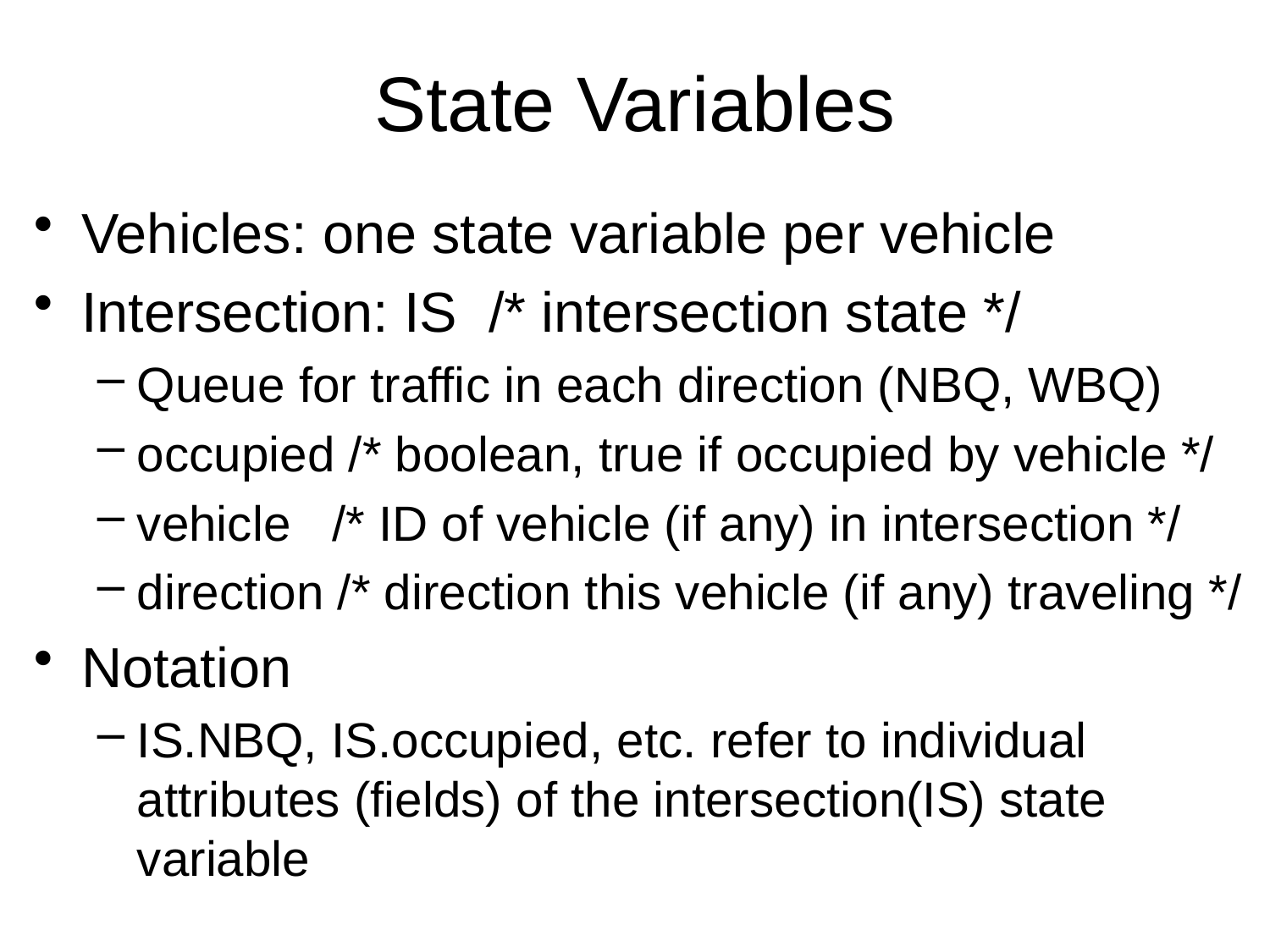

# State Variables
Vehicles: one state variable per vehicle
Intersection: IS  /* intersection state */
Queue for traffic in each direction (NBQ, WBQ)
occupied /* boolean, true if occupied by vehicle */
vehicle   /* ID of vehicle (if any) in intersection */
direction /* direction this vehicle (if any) traveling */
Notation
IS.NBQ, IS.occupied, etc. refer to individual attributes (fields) of the intersection(IS) state variable